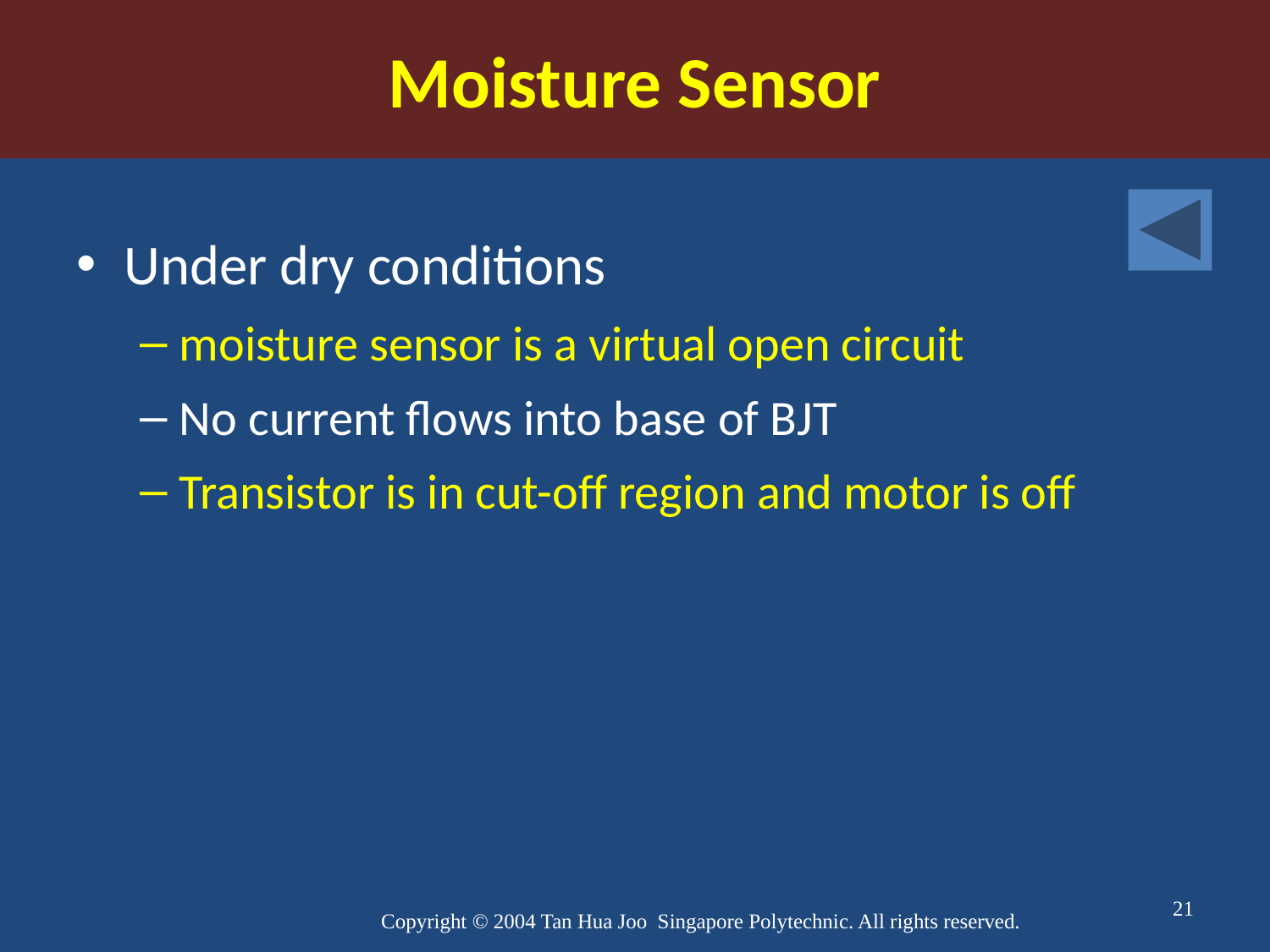

Moisture Sensor

Under dry conditions
moisture sensor is a virtual open circuit
No current flows into base of BJT
Transistor is in cut-off region and motor is off

21
Copyright © 2004 Tan Hua Joo  Singapore Polytechnic. All rights reserved.